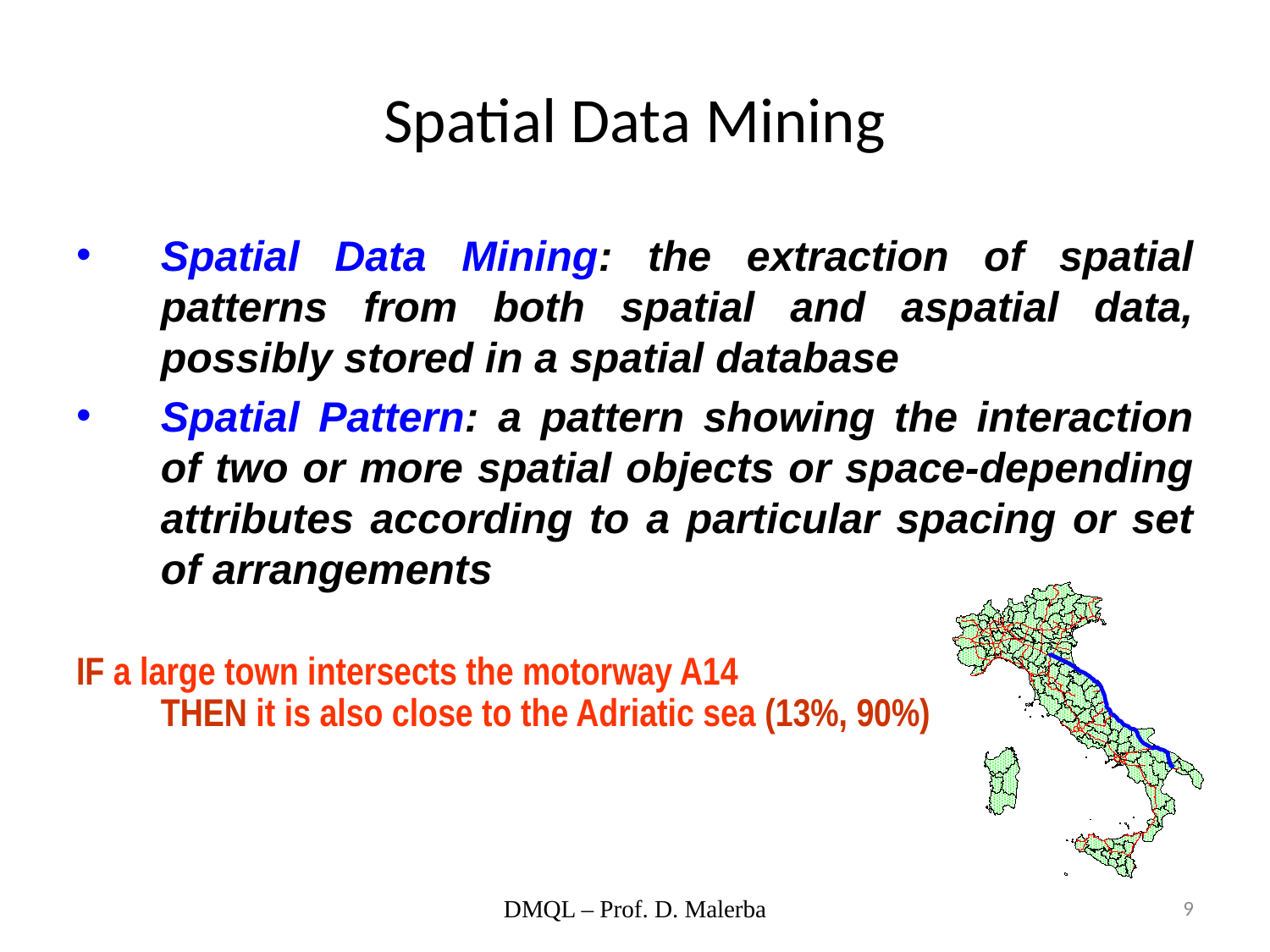

# Spatial Data Mining
Spatial Data Mining: the extraction of spatial patterns from both spatial and aspatial data, possibly stored in a spatial database
Spatial Pattern: a pattern showing the interaction of two or more spatial objects or space-depending attributes according to a particular spacing or set of arrangements

IF a large town intersects the motorway A14
	THEN it is also close to the Adriatic sea (13%, 90%)

DMQL – Prof. D. Malerba
9